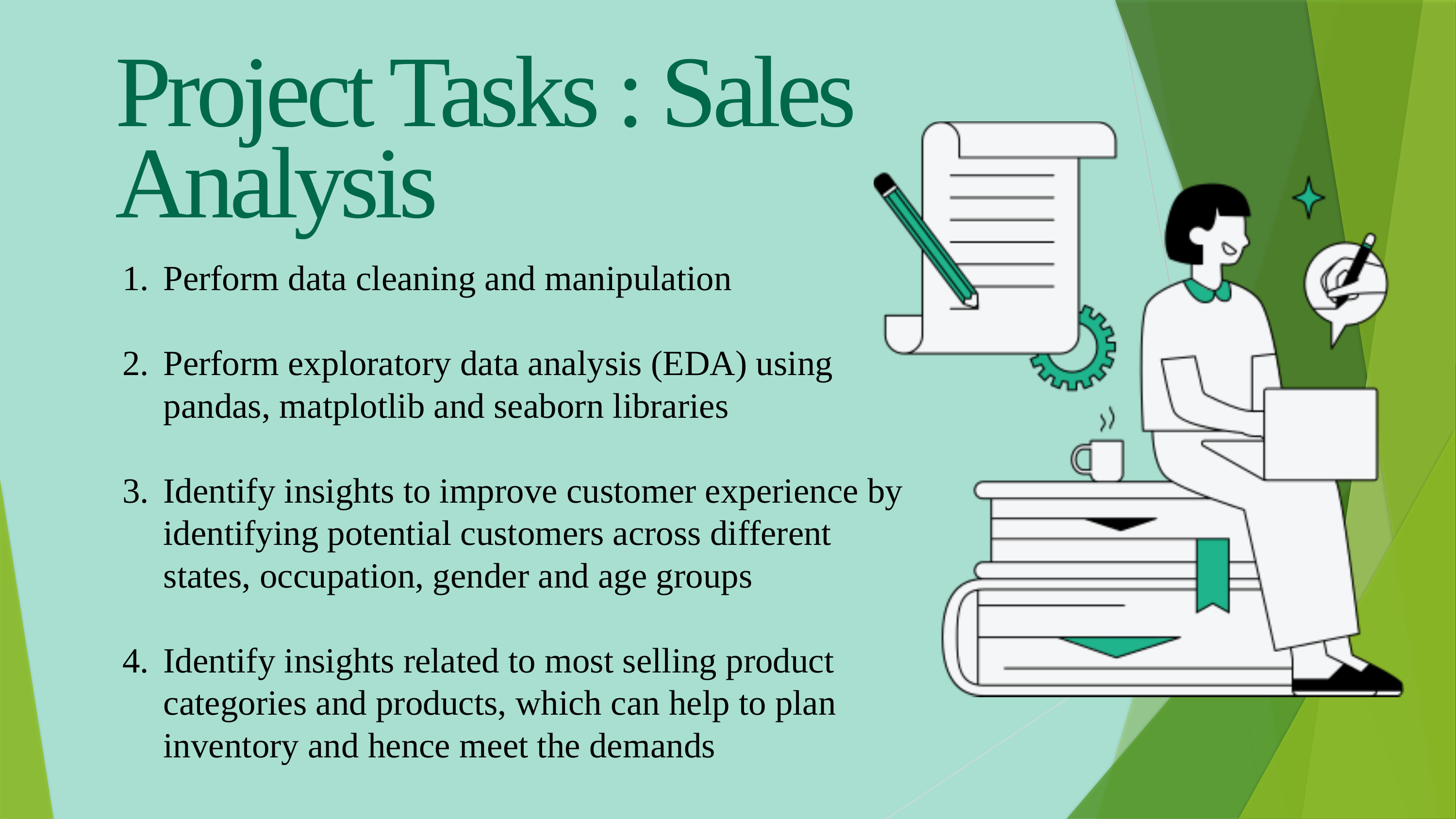

Project Tasks : Sales Analysis

Perform data cleaning and manipulation

Perform exploratory data analysis (EDA) using pandas, matplotlib and seaborn libraries

Identify insights to improve customer experience by identifying potential customers across different states, occupation, gender and age groups

Identify insights related to most selling product categories and products, which can help to plan inventory and hence meet the demands